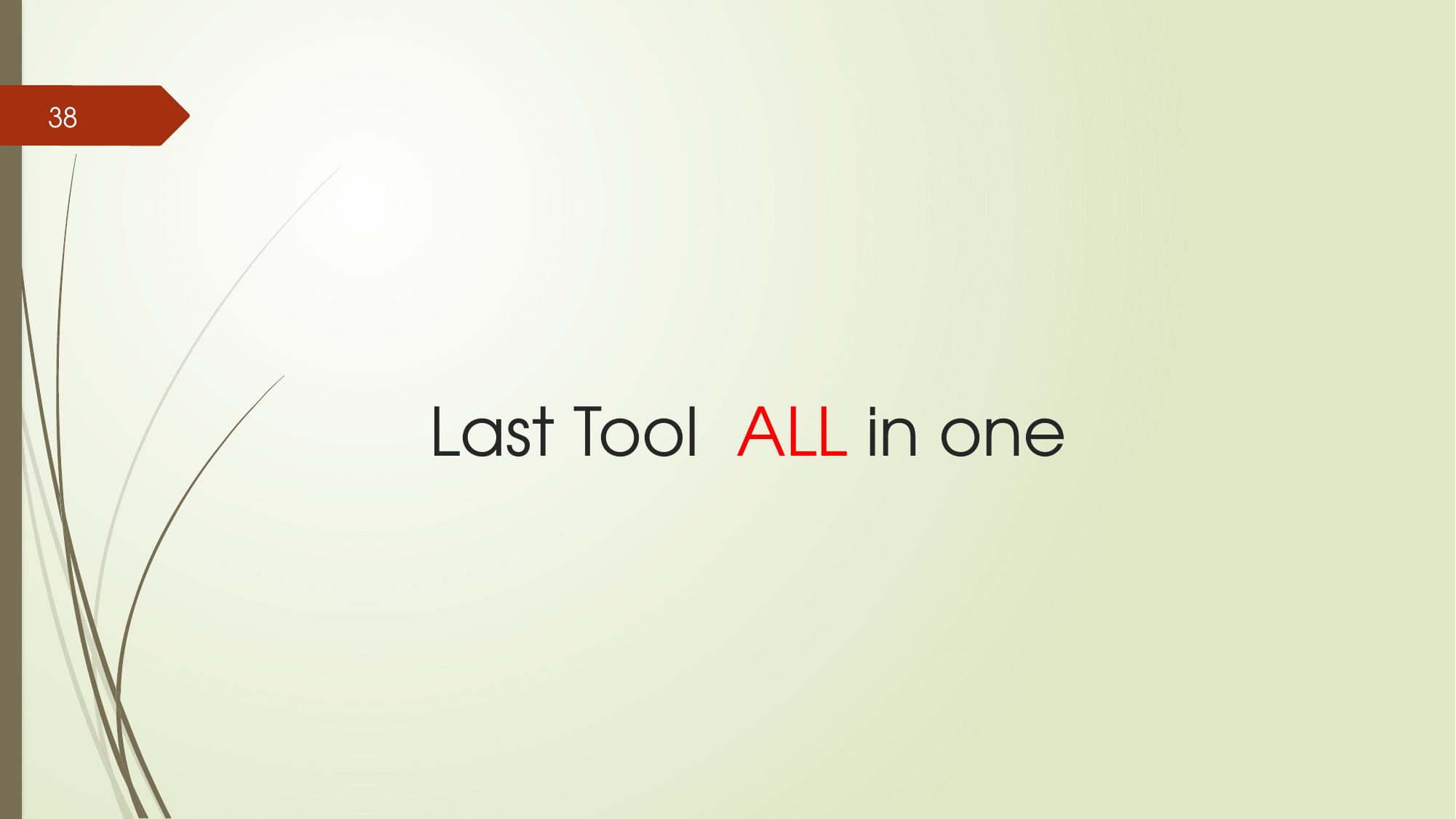

38
# Last Tool  ALL in one